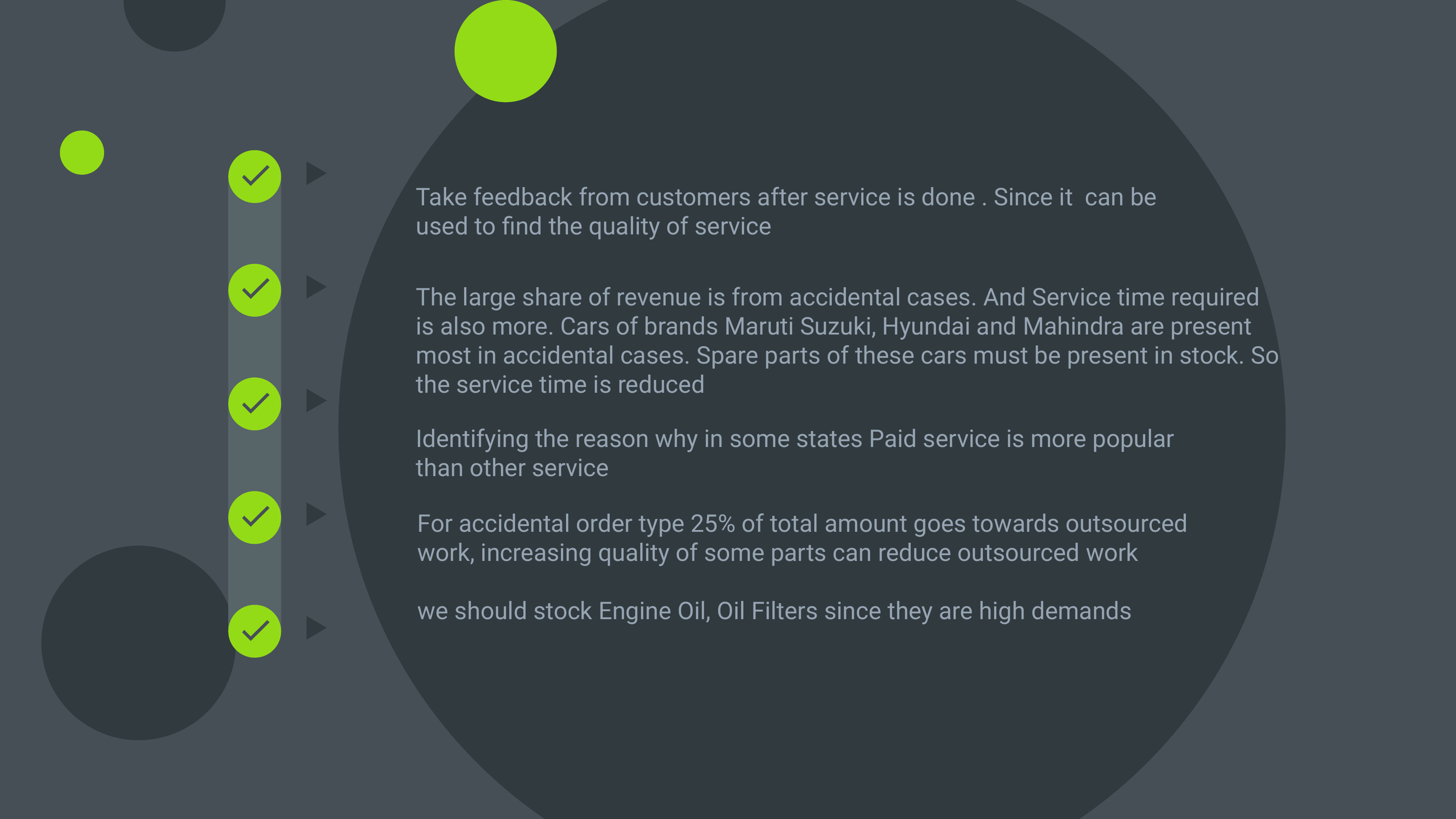

Take feedback from customers after service is done . Since it  can be used to find the quality of service
The large share of revenue is from accidental cases. And Service time required is also more. Cars of brands Maruti Suzuki, Hyundai and Mahindra are present most in accidental cases. Spare parts of these cars must be present in stock. So the service time is reduced
Identifying the reason why in some states Paid service is more popular than other service
For accidental order type 25% of total amount goes towards outsourced work, increasing quality of some parts can reduce outsourced work

we should stock Engine Oil, Oil Filters since they are high demands